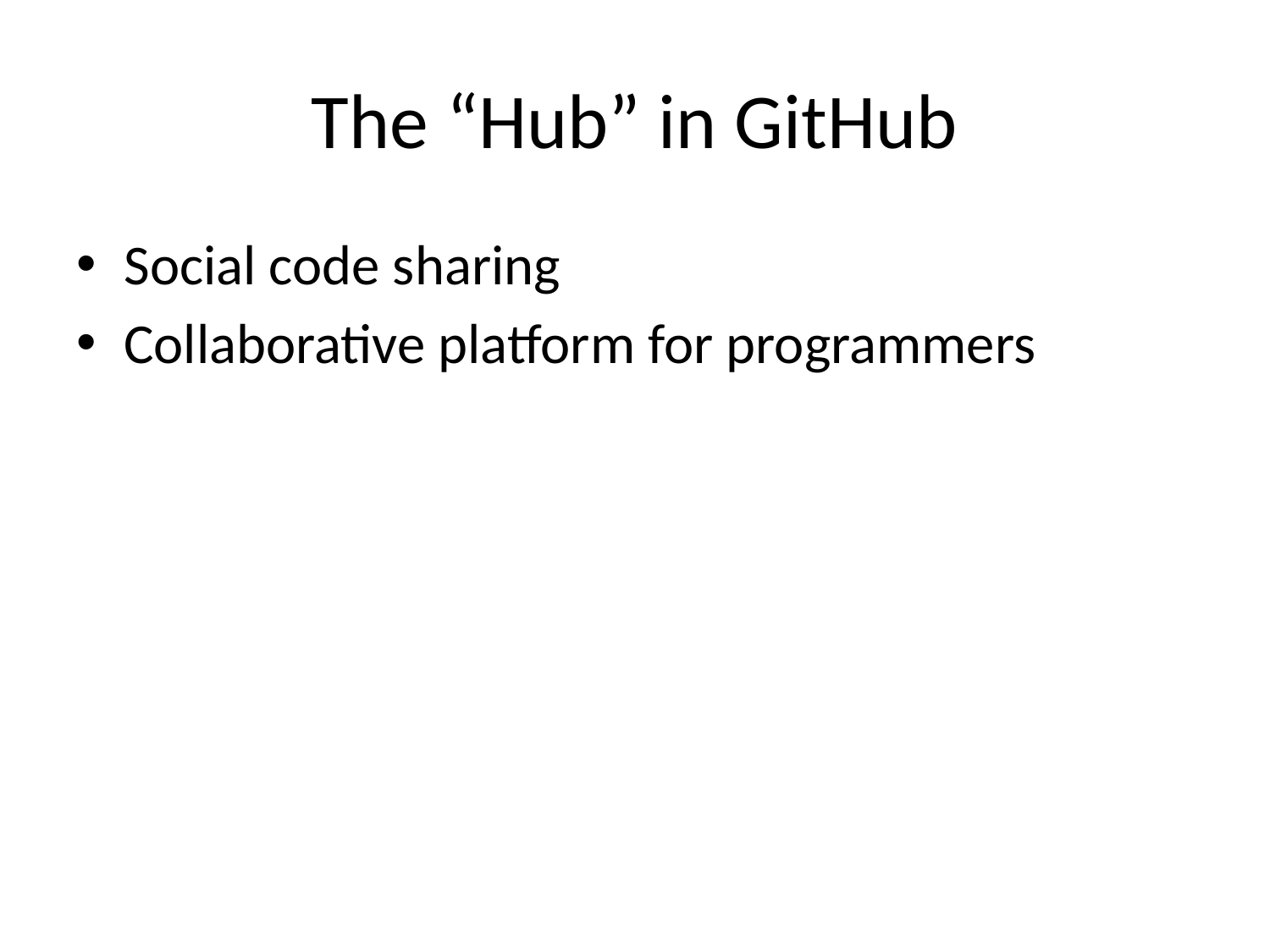

# The “Hub” in GitHub
Social code sharing
Collaborative platform for programmers